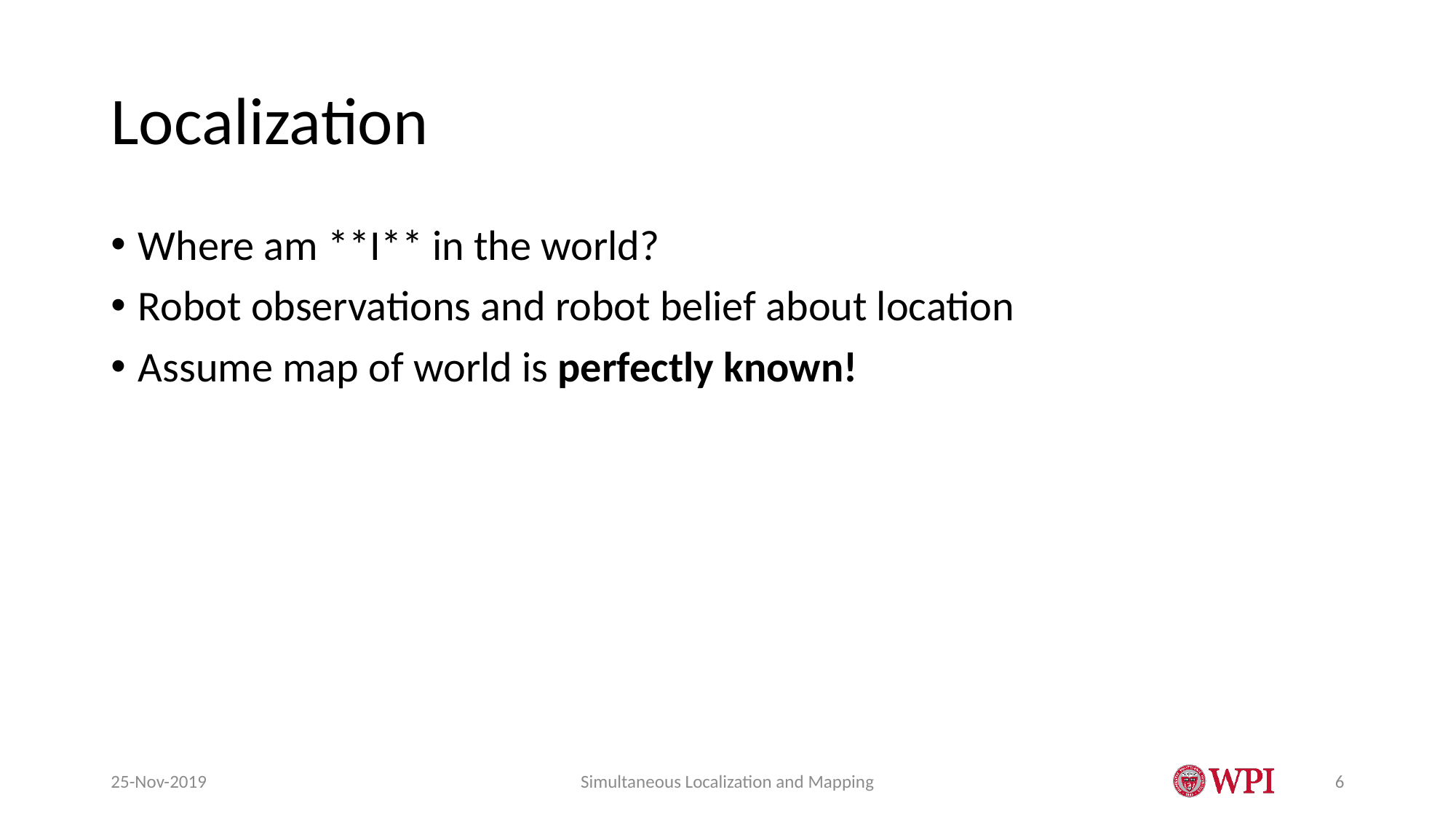

# Localization
Where am **I** in the world?
Robot observations and robot belief about location
Assume map of world is perfectly known!
25-Nov-2019
Simultaneous Localization and Mapping
6